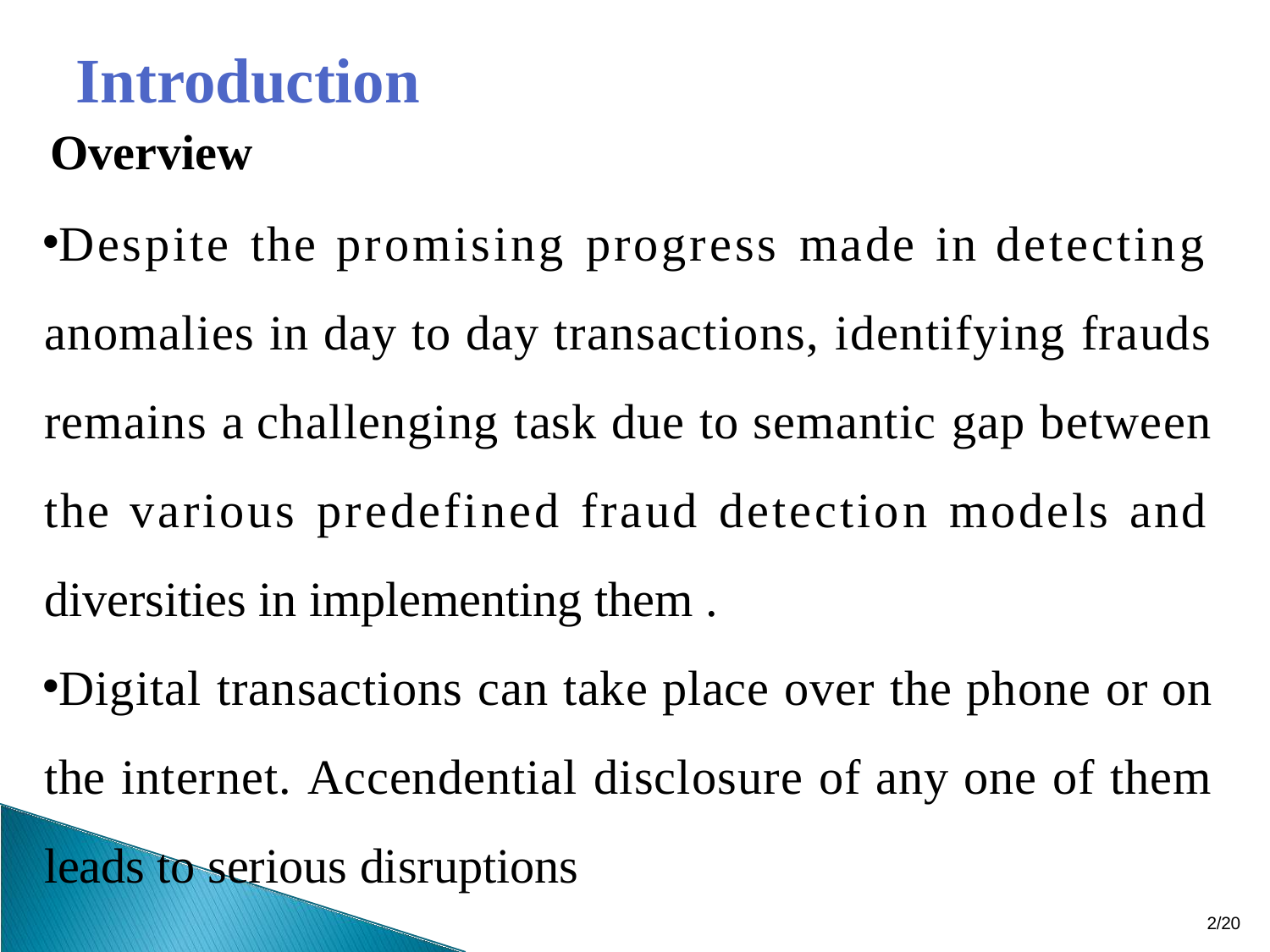

# Introduction
Overview
Despite the promising progress made in detecting  anomalies in day to day transactions, identifying frauds  remains a challenging task due to semantic gap between  the various predefined fraud detection models and  diversities in implementing them .
Digital transactions can take place over the phone or on  the internet. Accendential disclosure of any one of them  leads to serious disruptions
2/20